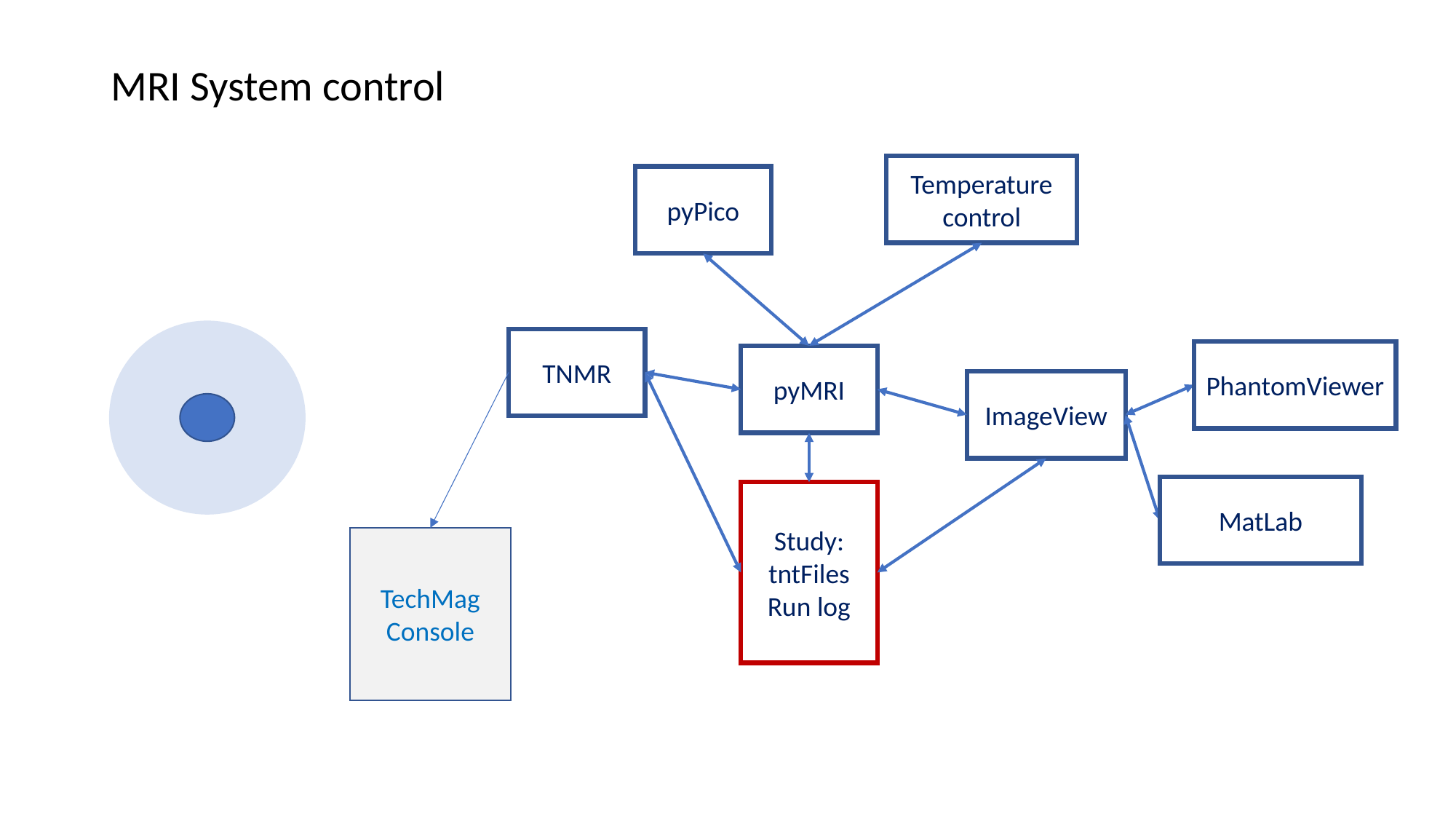

# MRI System control
Temperature control
pyPico

TNMR
PhantomViewer
pyMRI
ImageView

MatLab
Study:
tntFiles
Run log
TechMag Console